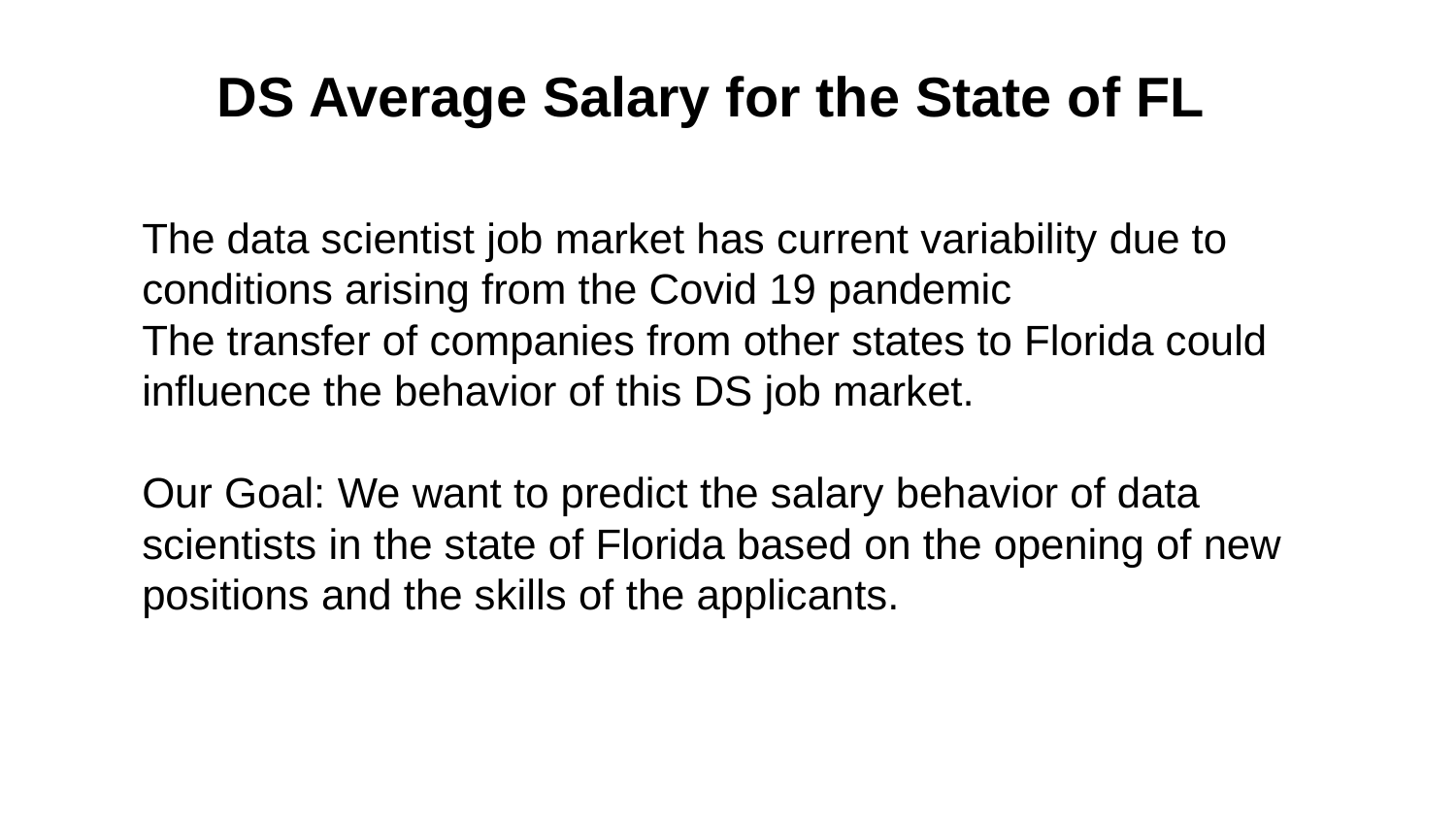

DS Average Salary for the State of FL

The data scientist job market has current variability due to conditions arising from the Covid 19 pandemic
The transfer of companies from other states to Florida could influence the behavior of this DS job market.

Our Goal: We want to predict the salary behavior of data scientists in the state of Florida based on the opening of new positions and the skills of the applicants.